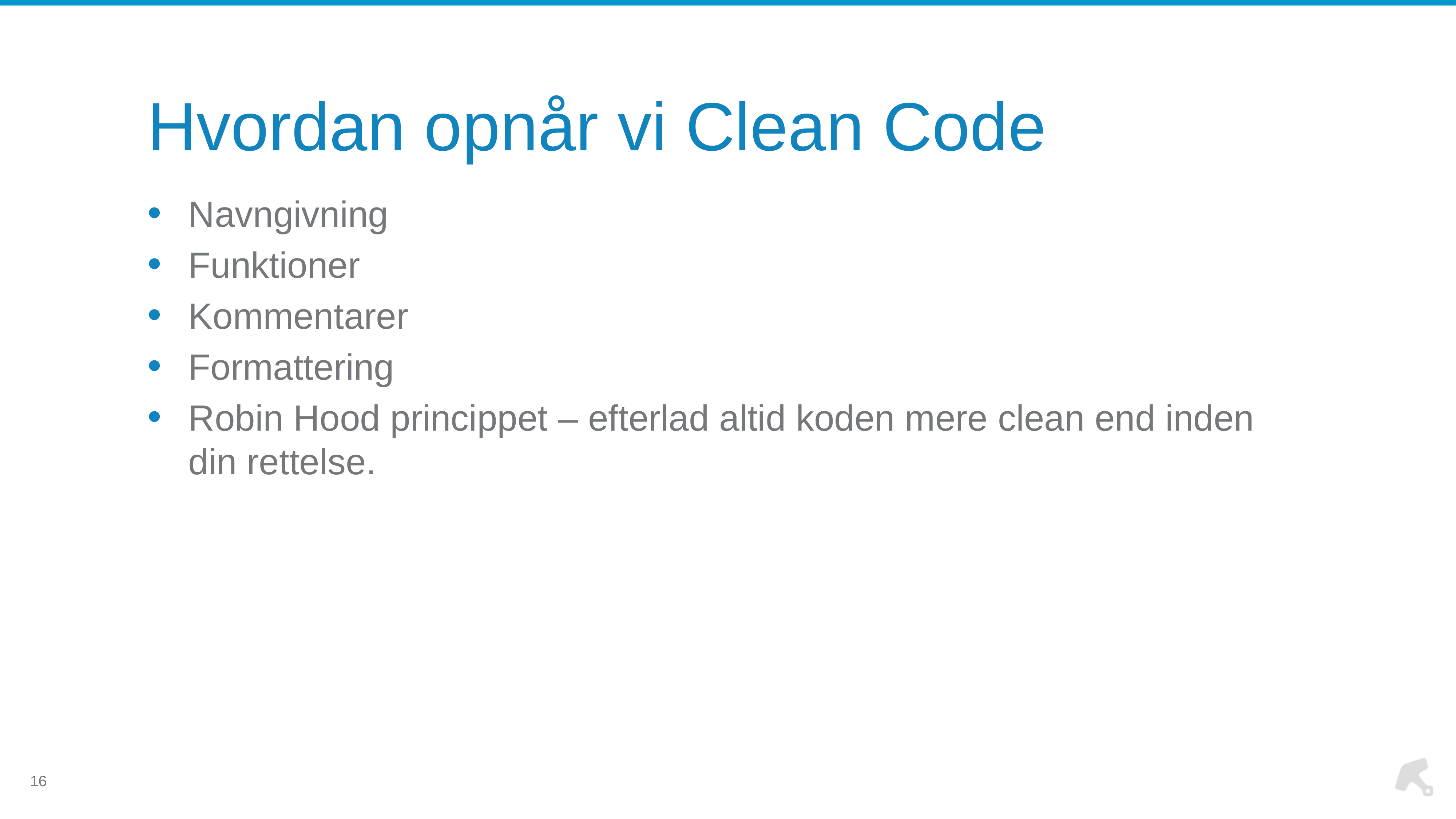

# Hvordan opnår vi Clean Code
Navngivning
Funktioner
Kommentarer
Formattering
Robin Hood princippet – efterlad altid koden mere clean end inden din rettelse.